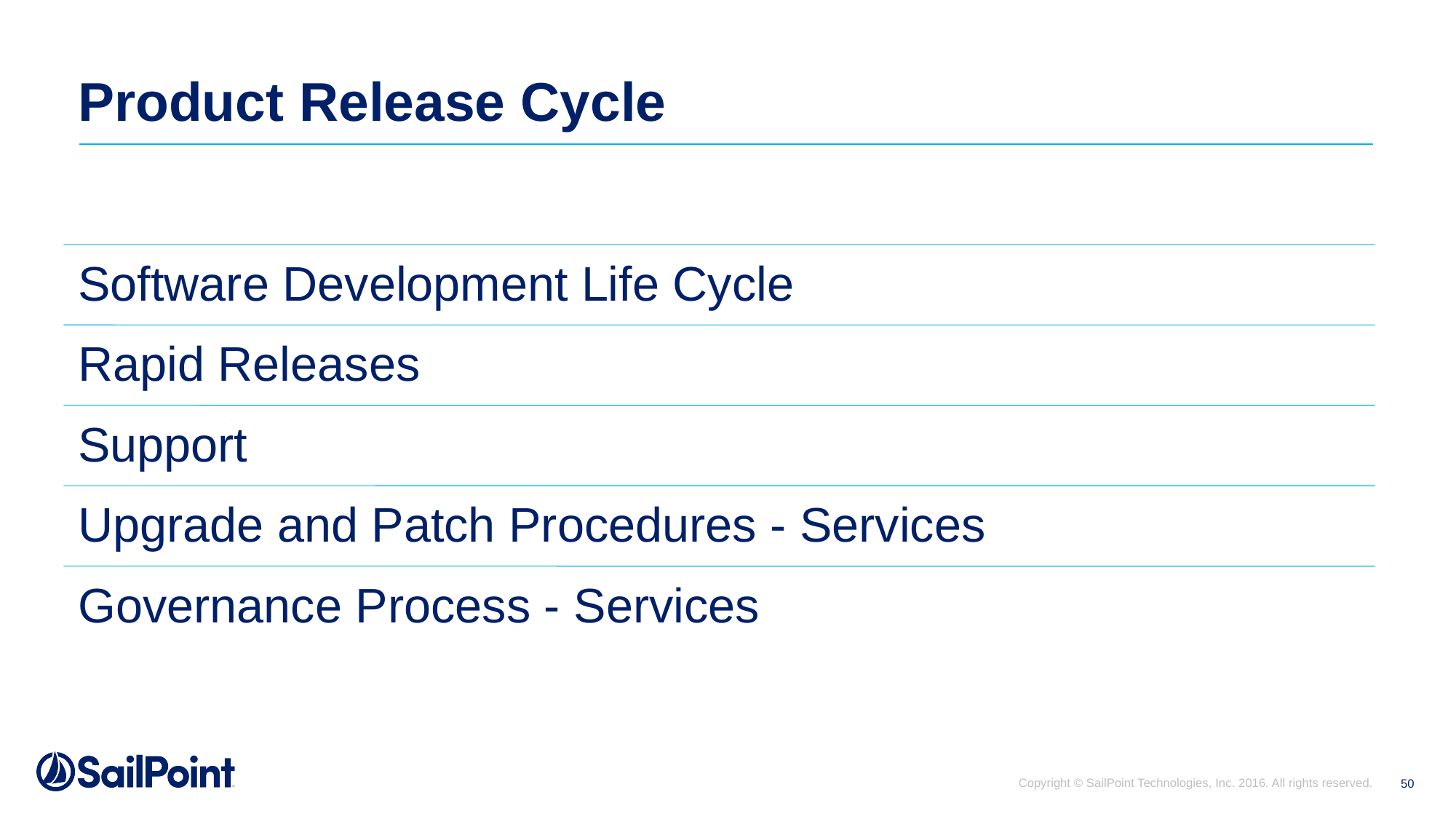

# Product Release Cycle
Software Development Life Cycle
Rapid Releases
Support
Upgrade and Patch Procedures - Services
Governance Process - Services